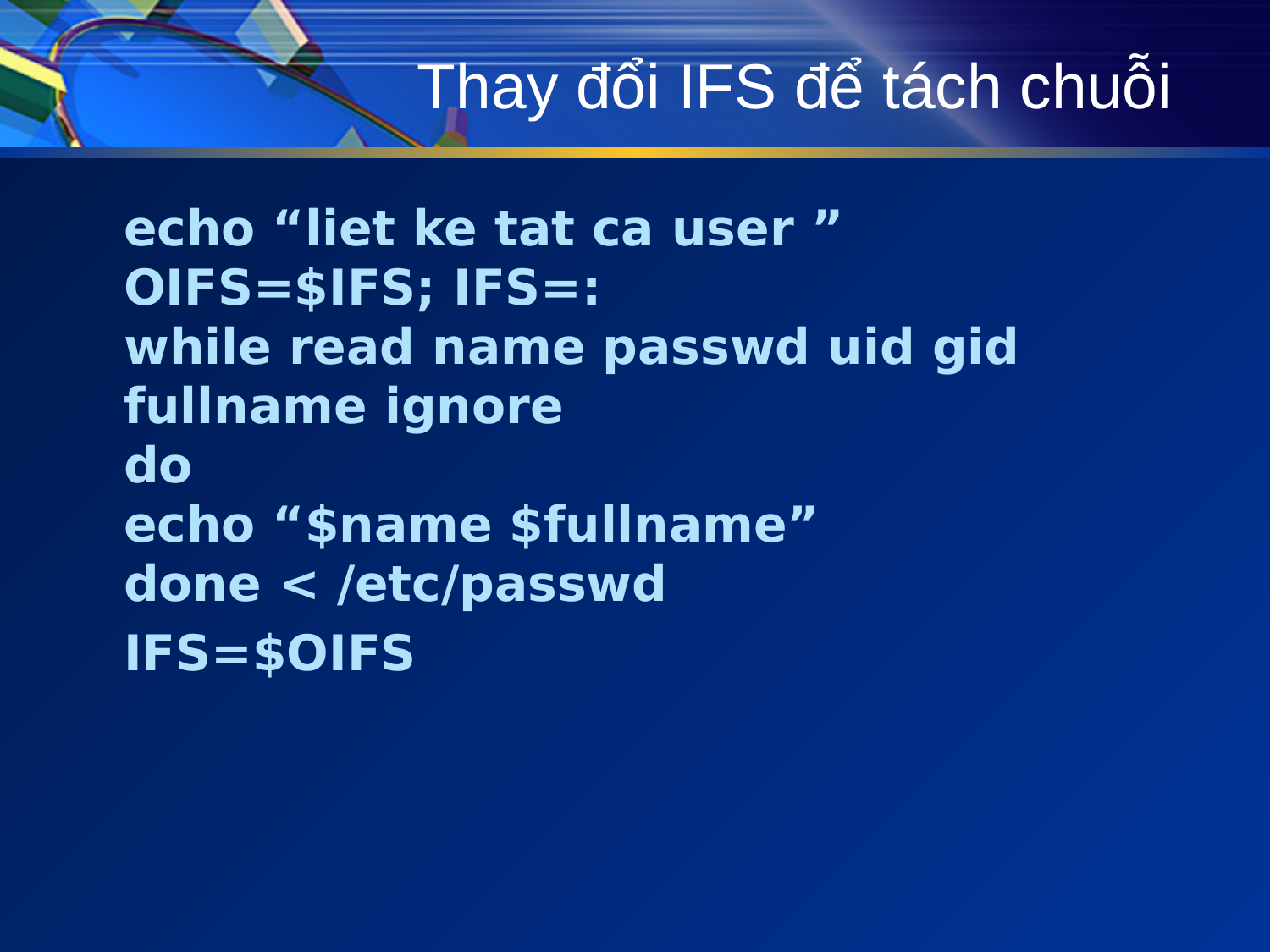

# Thay đổi IFS để tách chuỗi
	echo “liet ke tat ca user ”
OIFS=$IFS; IFS=:
while read name passwd uid gid fullname ignore
do
echo “$name $fullname”
done < /etc/passwd
	IFS=$OIFS